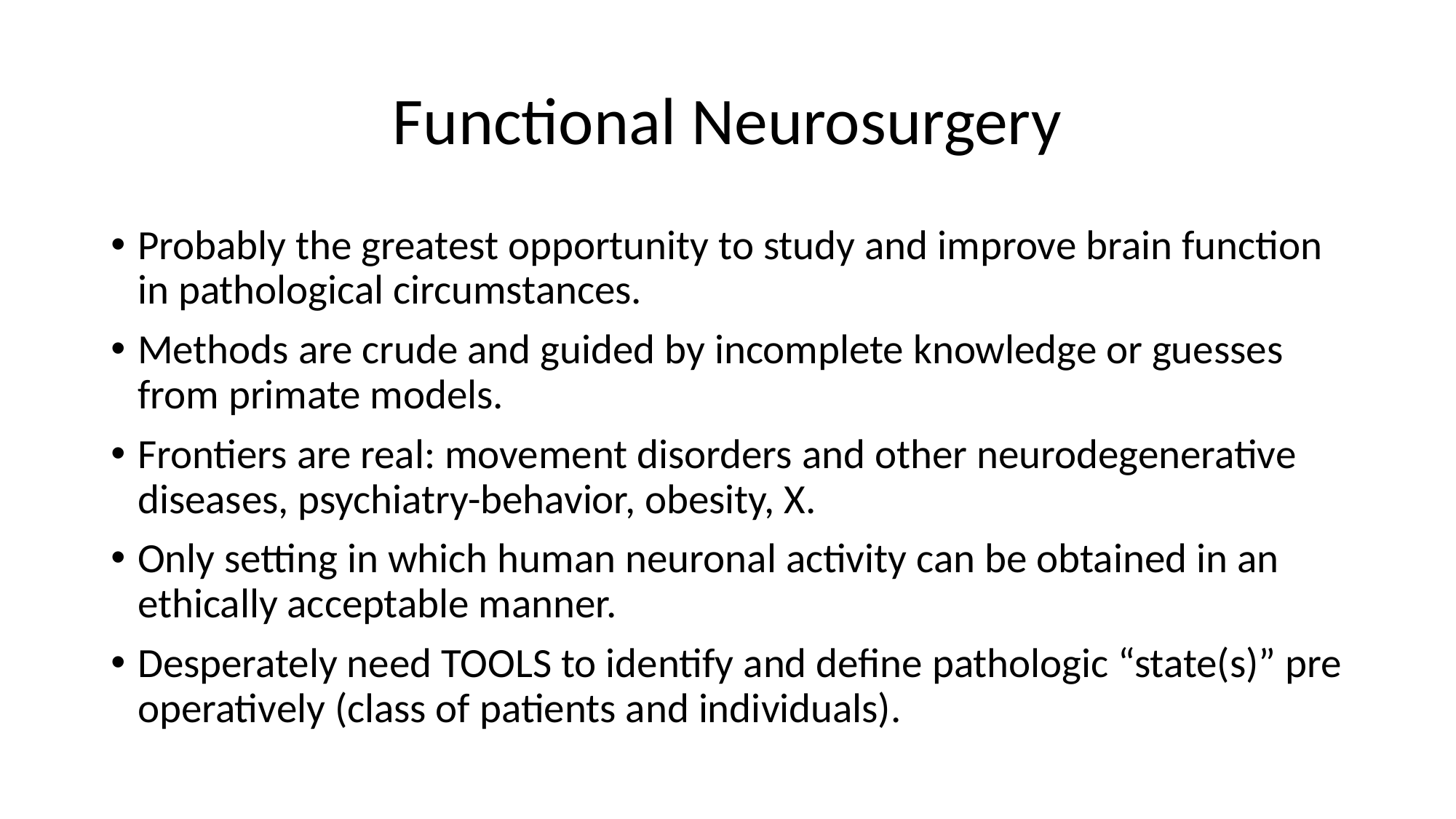

# Functional Neurosurgery
Probably the greatest opportunity to study and improve brain function in pathological circumstances.
Methods are crude and guided by incomplete knowledge or guesses from primate models.
Frontiers are real: movement disorders and other neurodegenerative diseases, psychiatry-behavior, obesity, X.
Only setting in which human neuronal activity can be obtained in an ethically acceptable manner.
Desperately need TOOLS to identify and define pathologic “state(s)” pre operatively (class of patients and individuals).